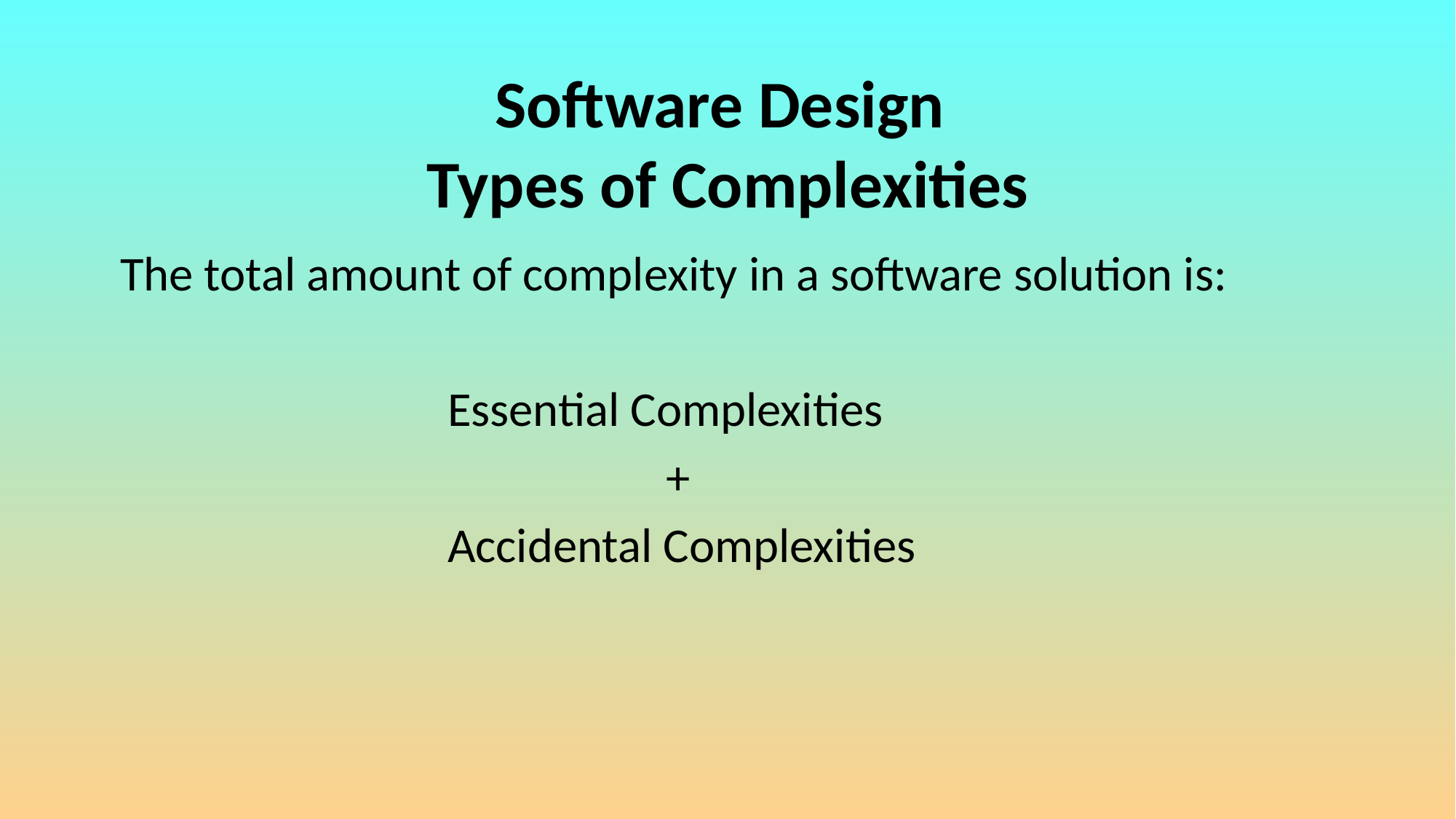

# Software Design Types of Complexities
The total amount of complexity in a software solution is:

			Essential Complexities
					+
			Accidental Complexities